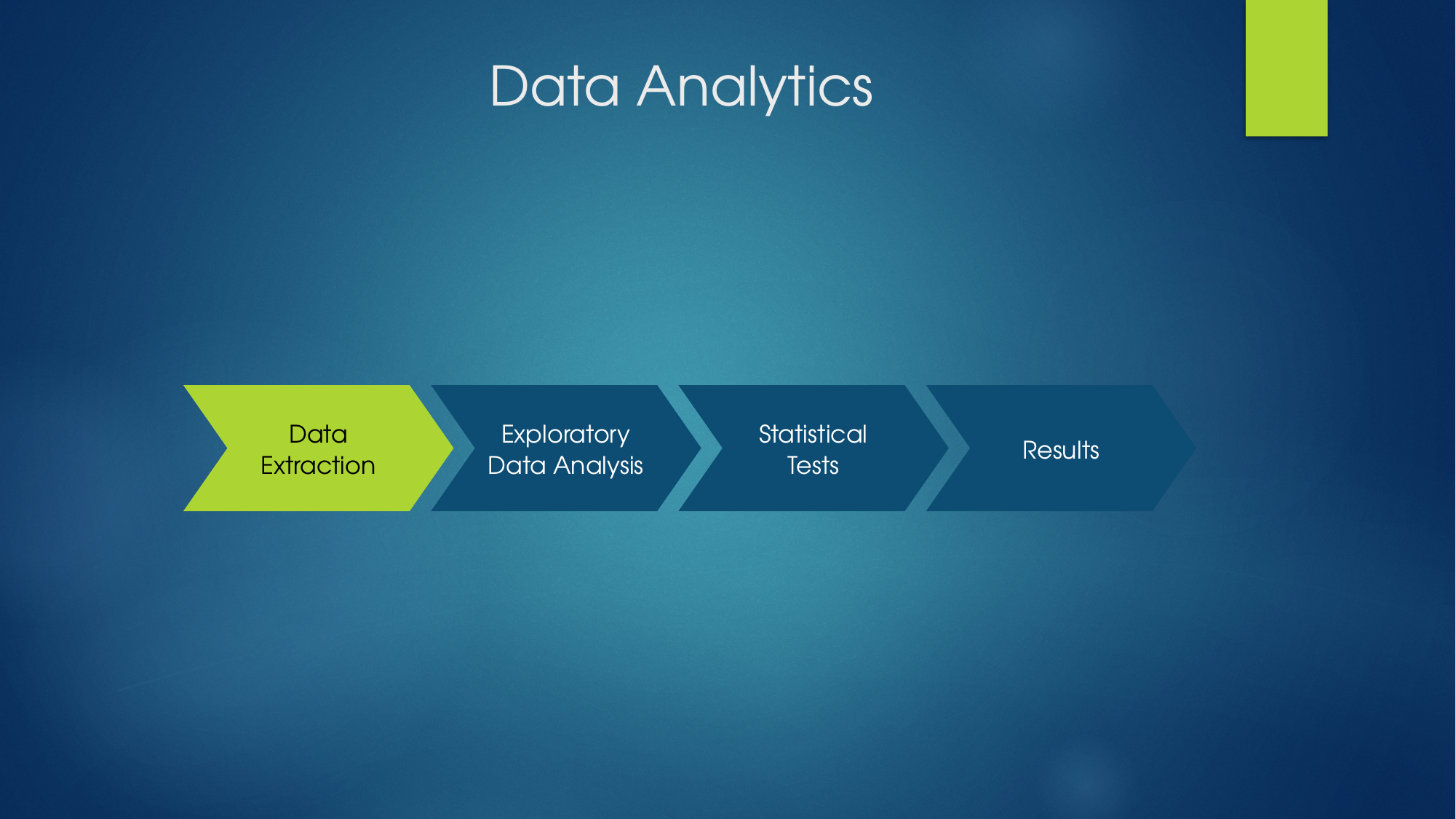

# Data Analytics
Data Extraction
Exploratory Data Analysis
Statistical Tests
Results